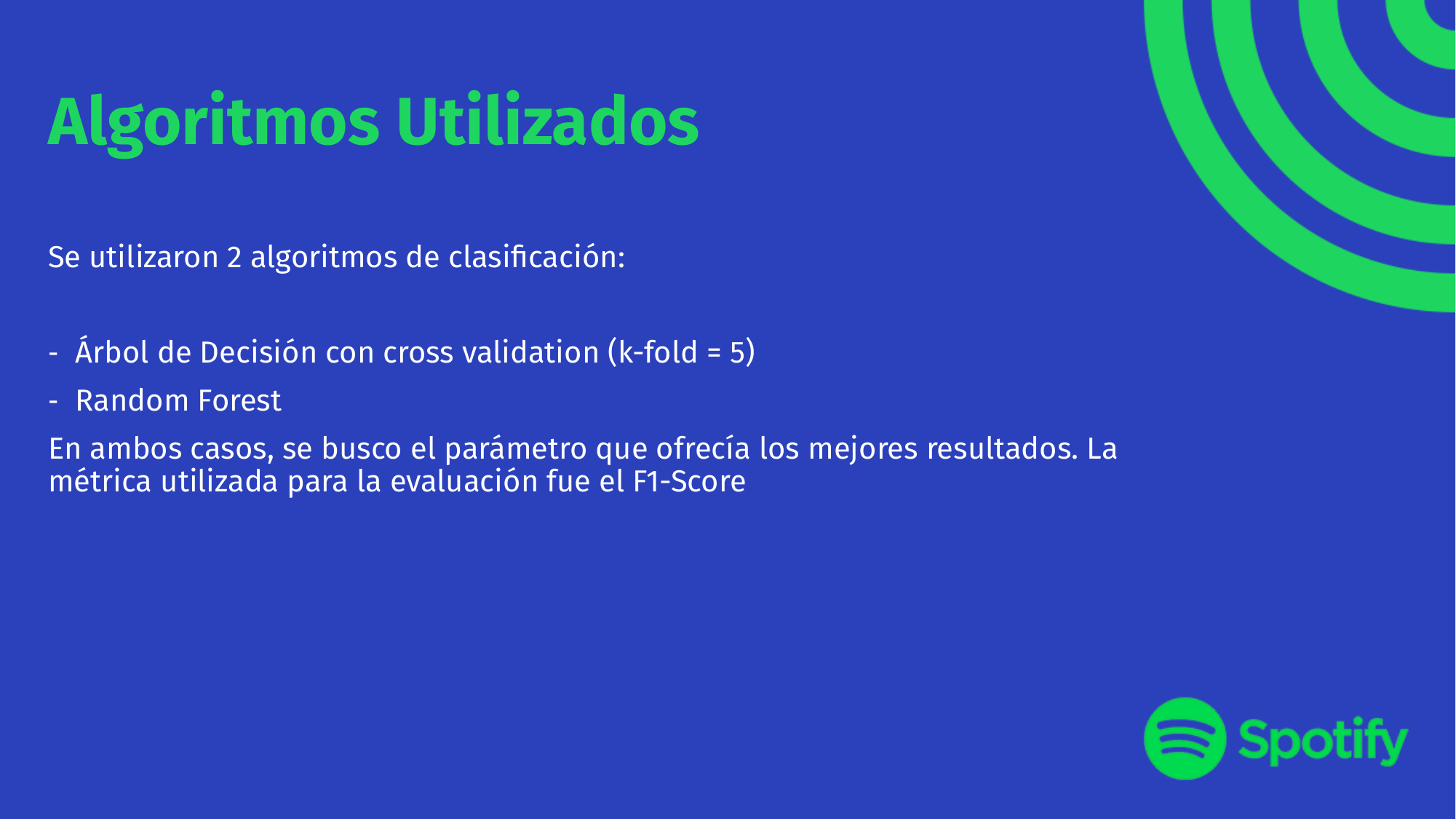

# Algoritmos Utilizados
Se utilizaron 2 algoritmos de clasificación:

Árbol de Decisión con cross validation (k-fold = 5)
Random Forest
En ambos casos, se busco el parámetro que ofrecía los mejores resultados. La métrica utilizada para la evaluación fue el F1-Score